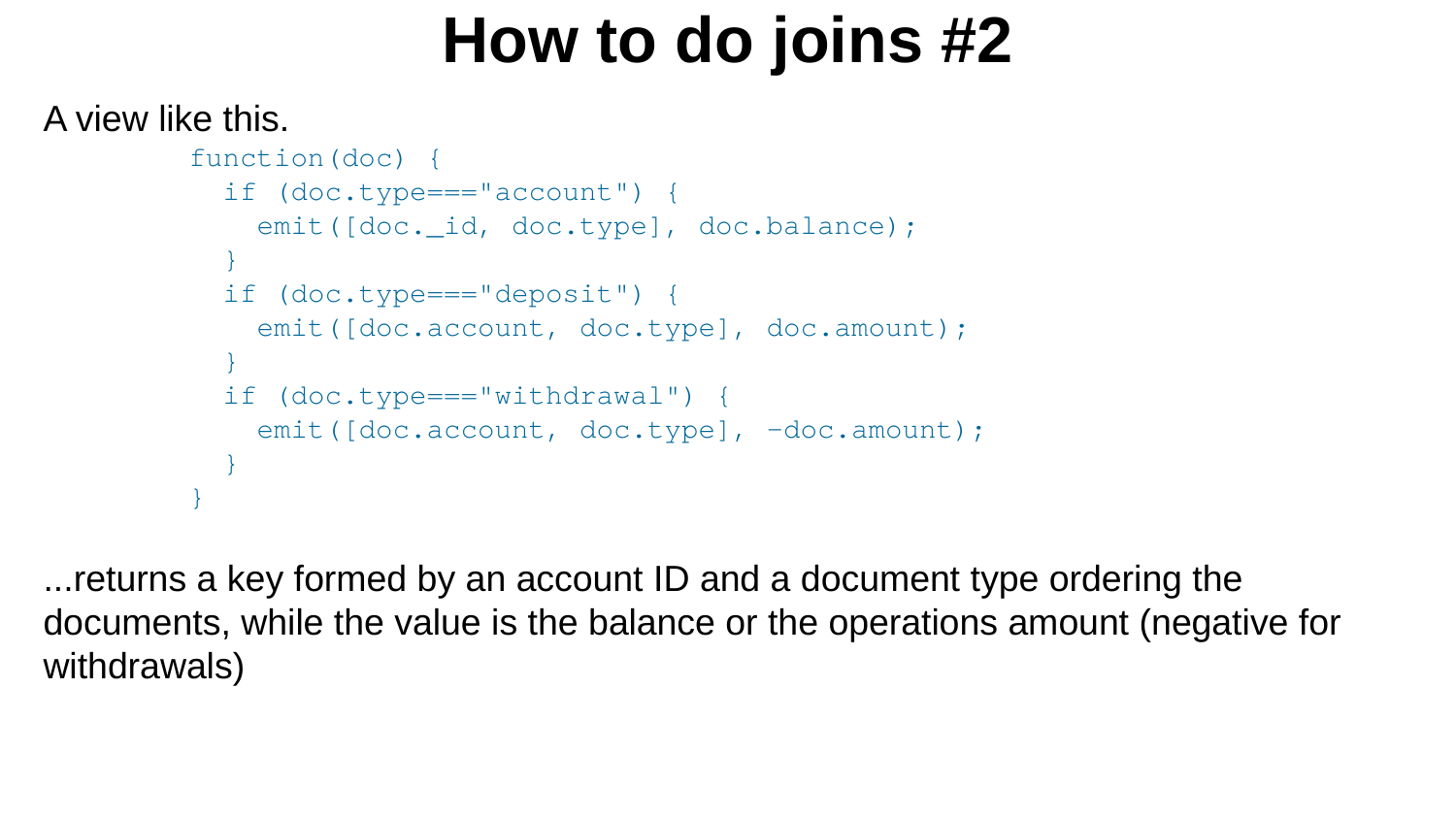

How to do joins #2
A view like this.
function(doc) {
  if (doc.type==="account") {
    emit([doc._id, doc.type], doc.balance);
  }
  if (doc.type==="deposit") {
    emit([doc.account, doc.type], doc.amount);
  }
  if (doc.type==="withdrawal") {
    emit([doc.account, doc.type], -doc.amount);
  }
}

...returns a key formed by an account ID and a document type ordering the documents, while the value is the balance or the operations amount (negative for withdrawals)